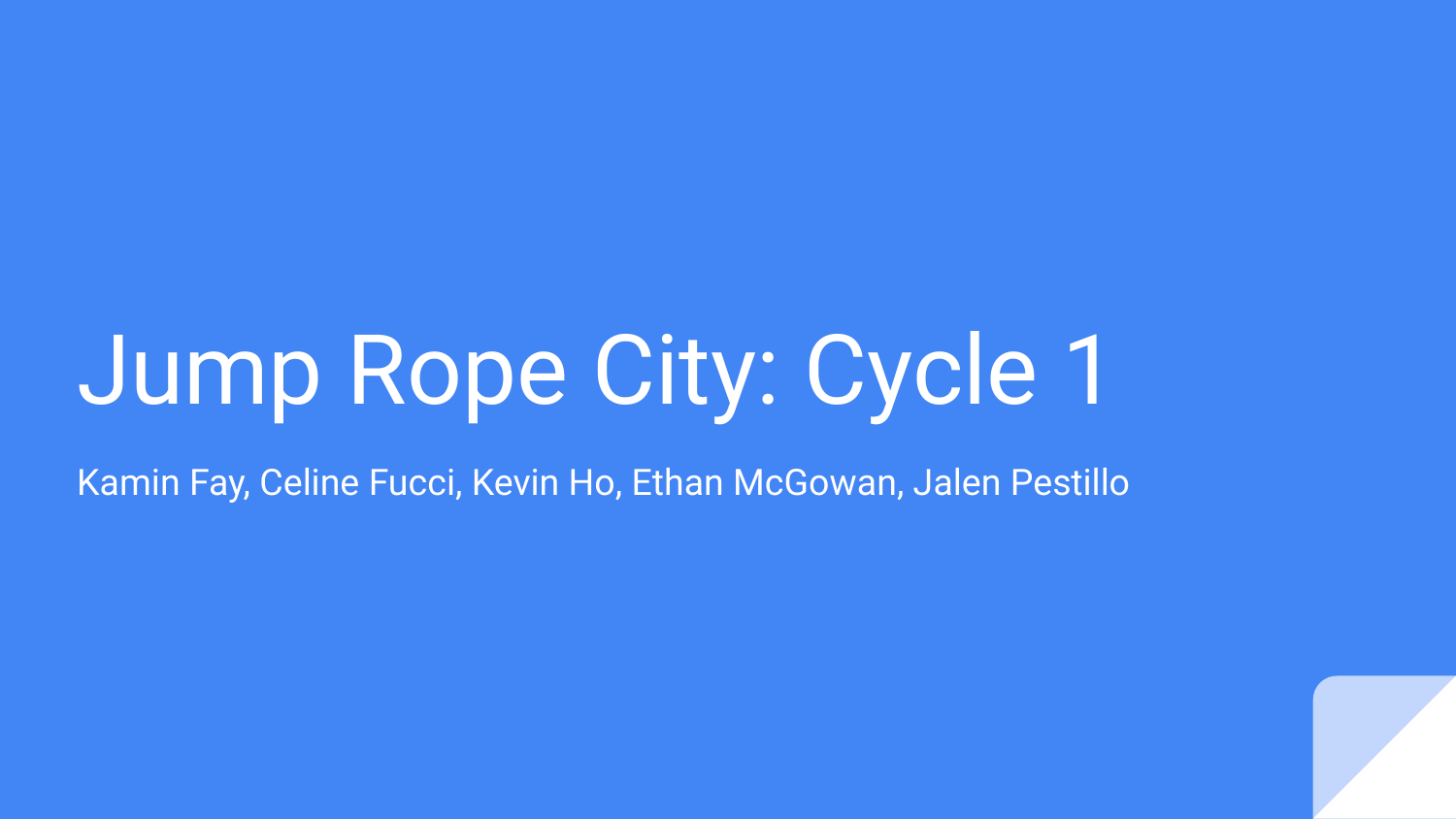

# Jump Rope City: Cycle 1
Kamin Fay, Celine Fucci, Kevin Ho, Ethan McGowan, Jalen Pestillo